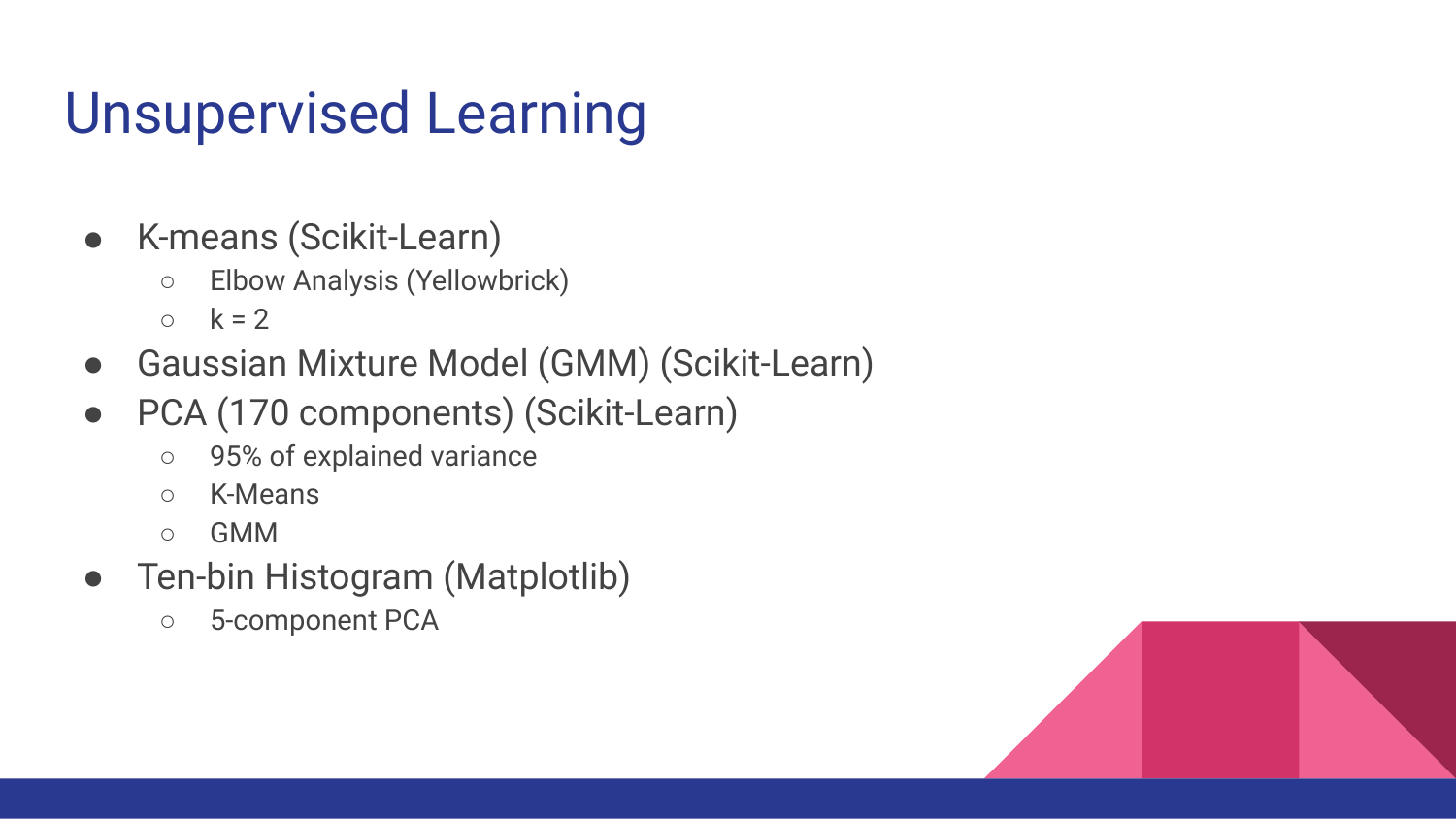

# Unsupervised Learning
K-means (Scikit-Learn)
Elbow Analysis (Yellowbrick)
k = 2
Gaussian Mixture Model (GMM) (Scikit-Learn)
PCA (170 components) (Scikit-Learn)
95% of explained variance
K-Means
GMM
Ten-bin Histogram (Matplotlib)
5-component PCA